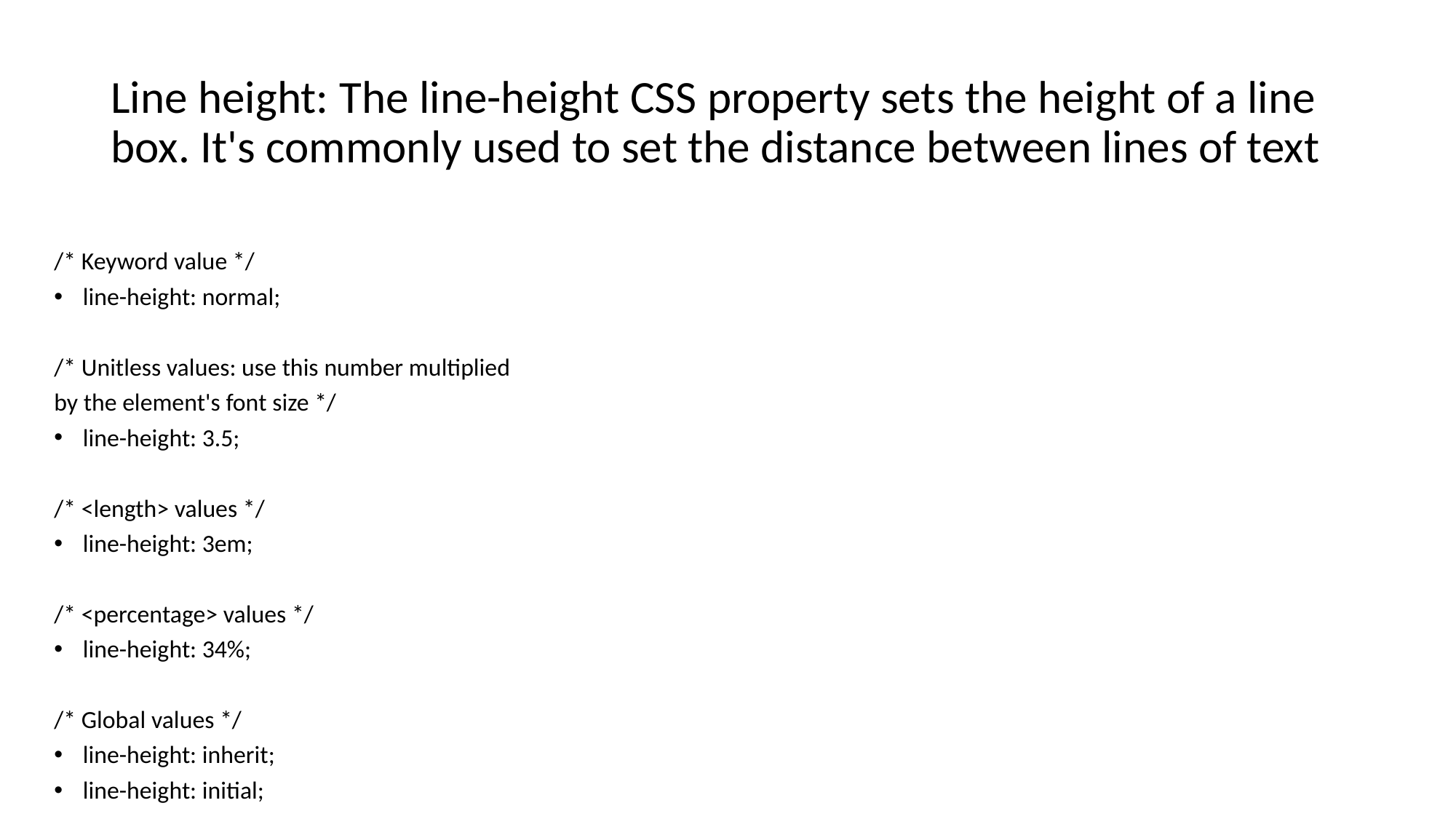

# Line height: The line-height CSS property sets the height of a line box. It's commonly used to set the distance between lines of text
/* Keyword value */
line-height: normal;

/* Unitless values: use this number multiplied
by the element's font size */
line-height: 3.5;

/* <length> values */
line-height: 3em;

/* <percentage> values */
line-height: 34%;

/* Global values */
line-height: inherit;
line-height: initial;